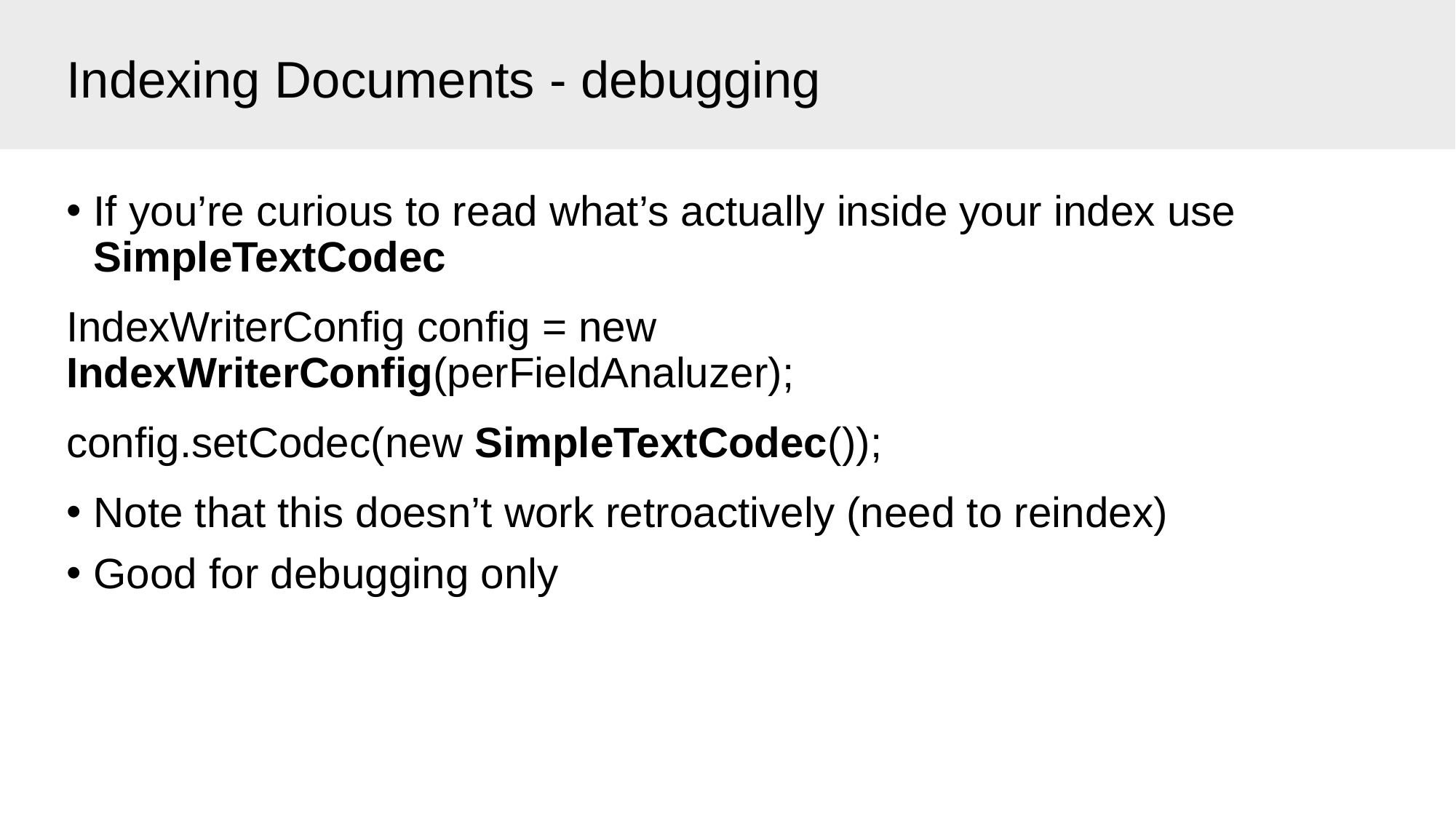

# Indexing Documents - debugging
If you’re curious to read what’s actually inside your index use SimpleTextCodec
IndexWriterConfig config = new IndexWriterConfig(perFieldAnaluzer);
config.setCodec(new SimpleTextCodec());
Note that this doesn’t work retroactively (need to reindex)
Good for debugging only